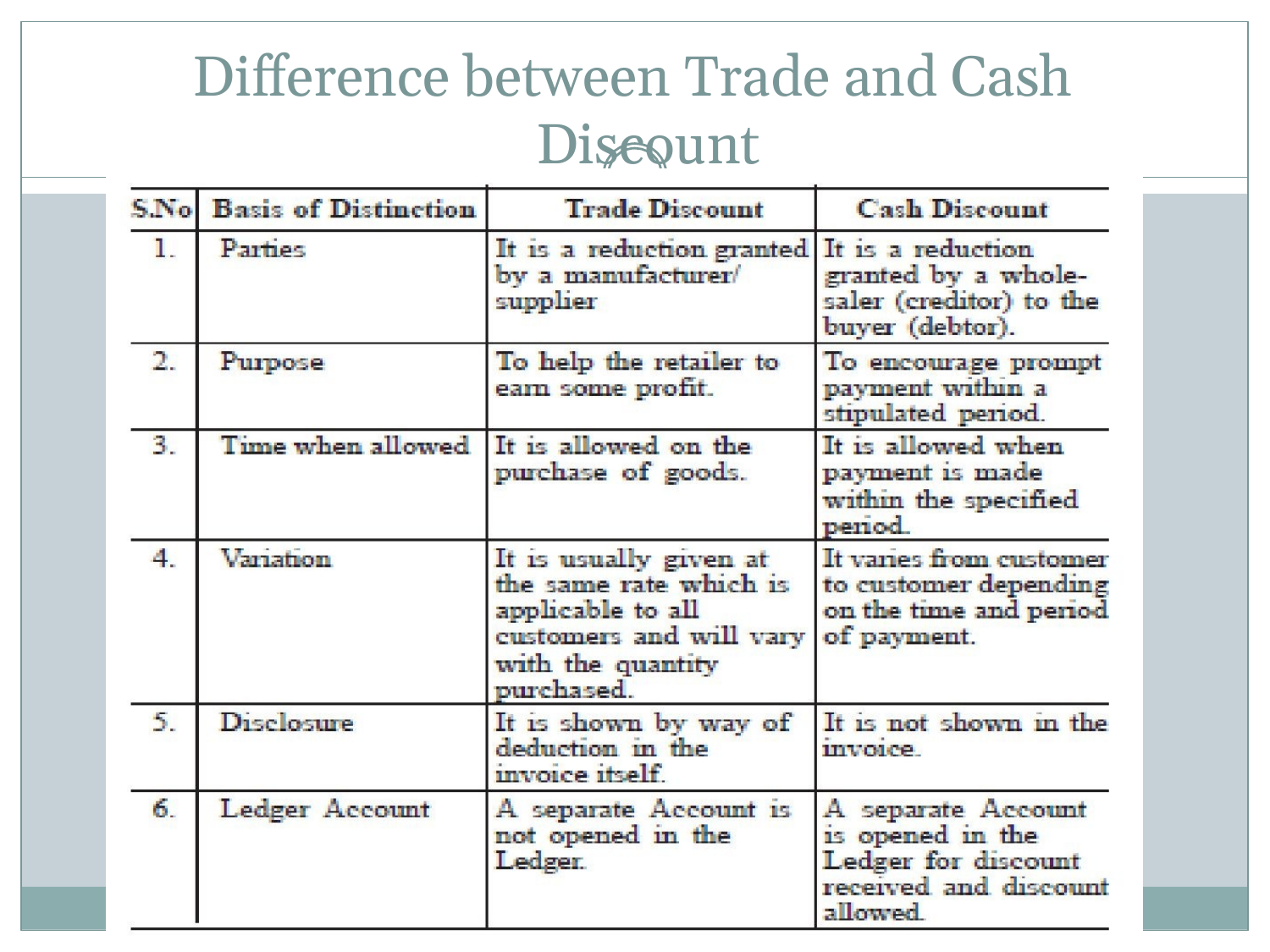

# Difference between Trade and Cash  Discount